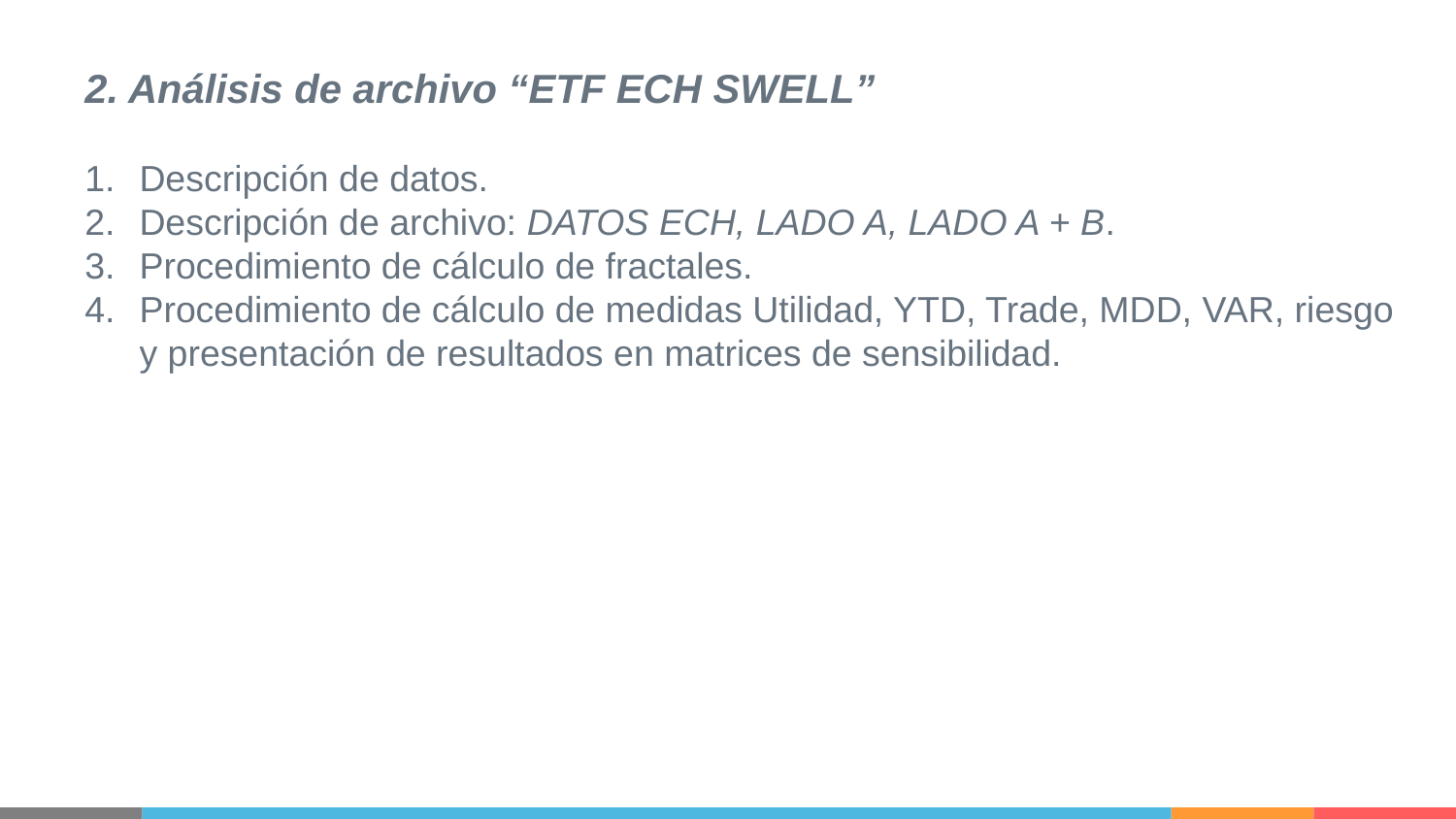

2. Análisis de archivo “ETF ECH SWELL”

Descripción de datos.
Descripción de archivo: DATOS ECH, LADO A, LADO A + B.
Procedimiento de cálculo de fractales.
Procedimiento de cálculo de medidas Utilidad, YTD, Trade, MDD, VAR, riesgo y presentación de resultados en matrices de sensibilidad.